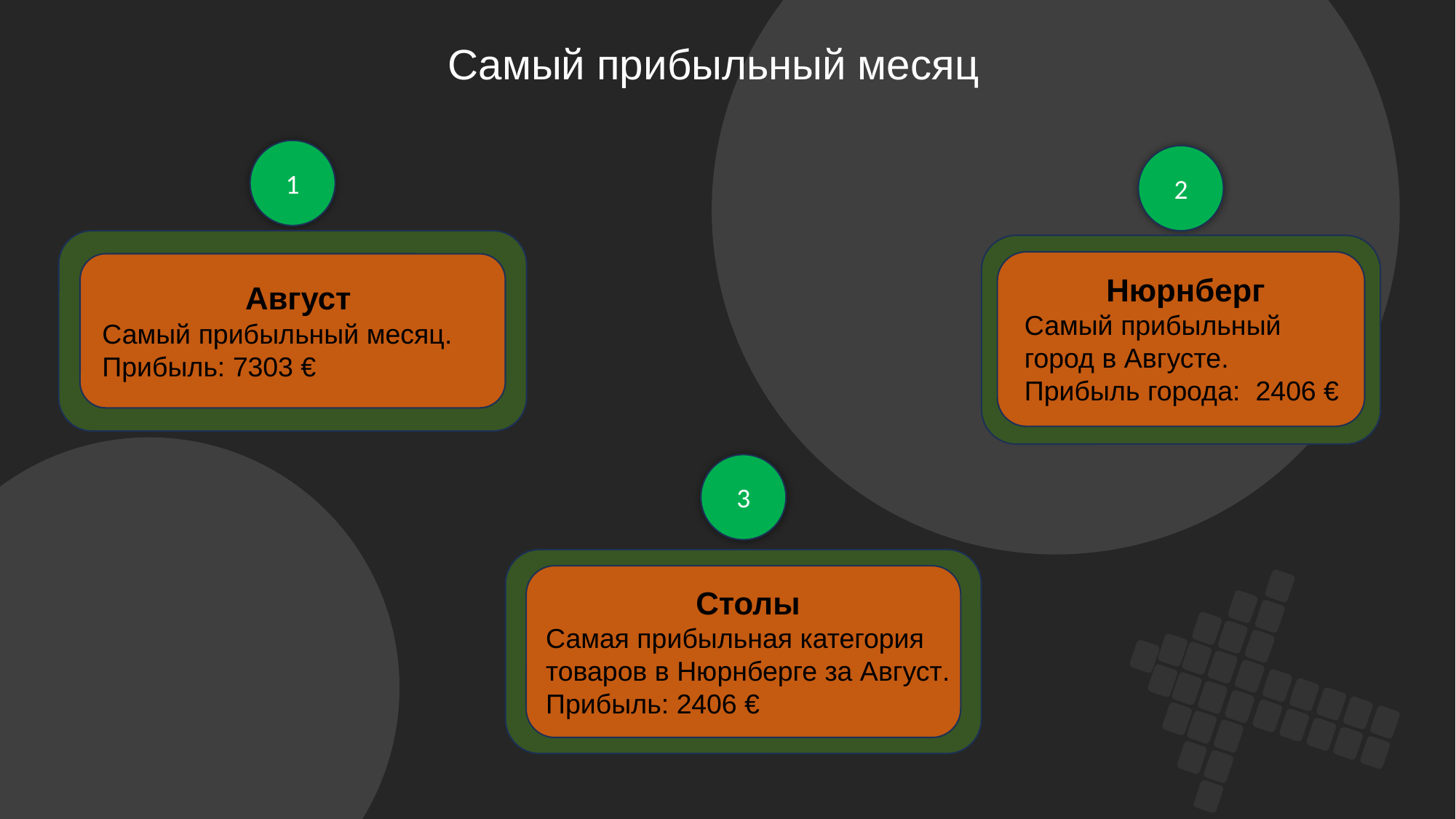

Самый прибыльный месяц
1
2

Август
Самый прибыльный месяц.
Прибыль: 7303 €

Нюрнберг
Самый прибыльный город в Августе.
Прибыль города:  2406 €

3

Столы
Самая прибыльная категория товаров в Нюрнберге за Август.
Прибыль: 2406 €